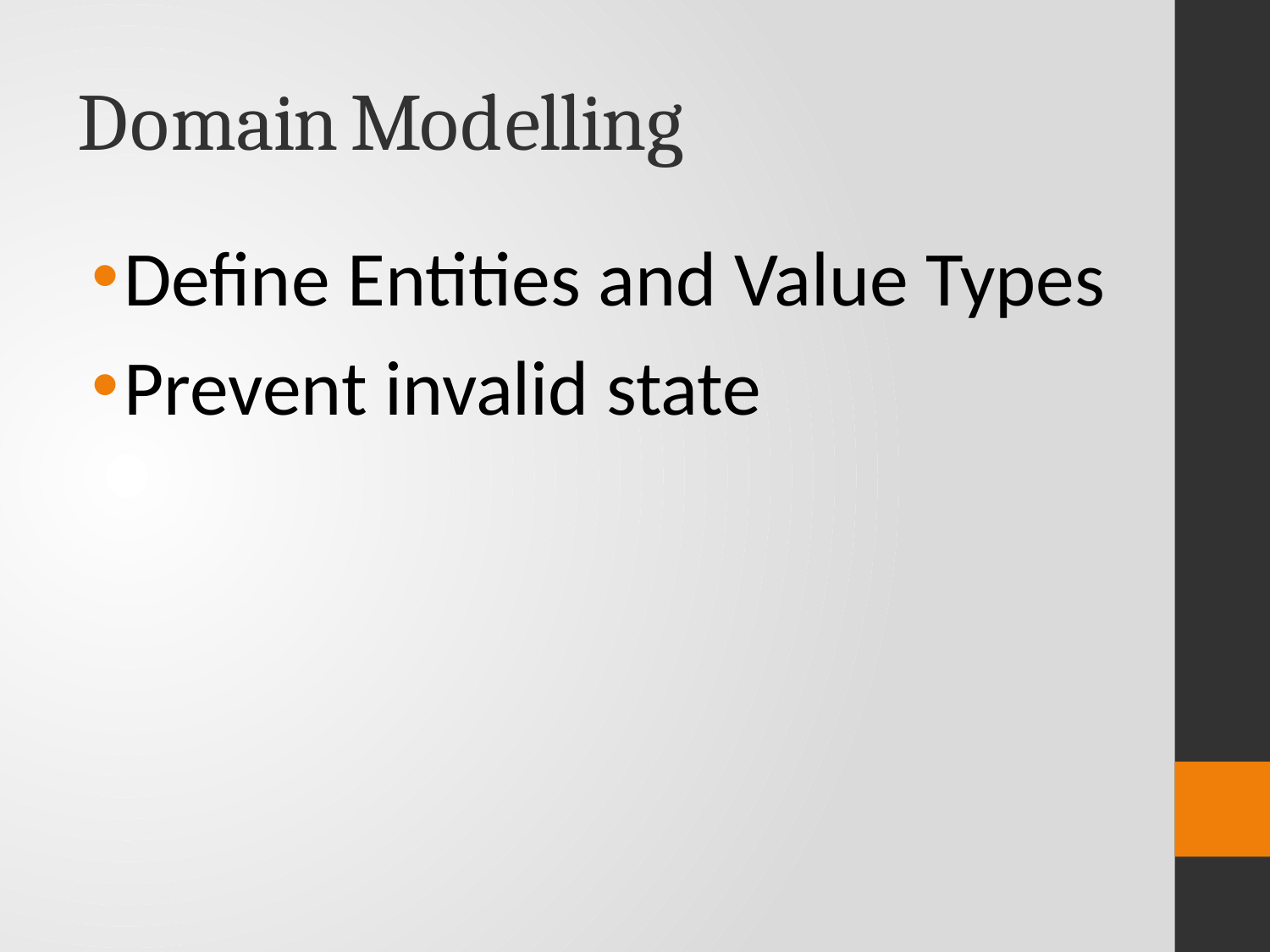

# Domain Modelling
Define Entities and Value Types
Prevent invalid state